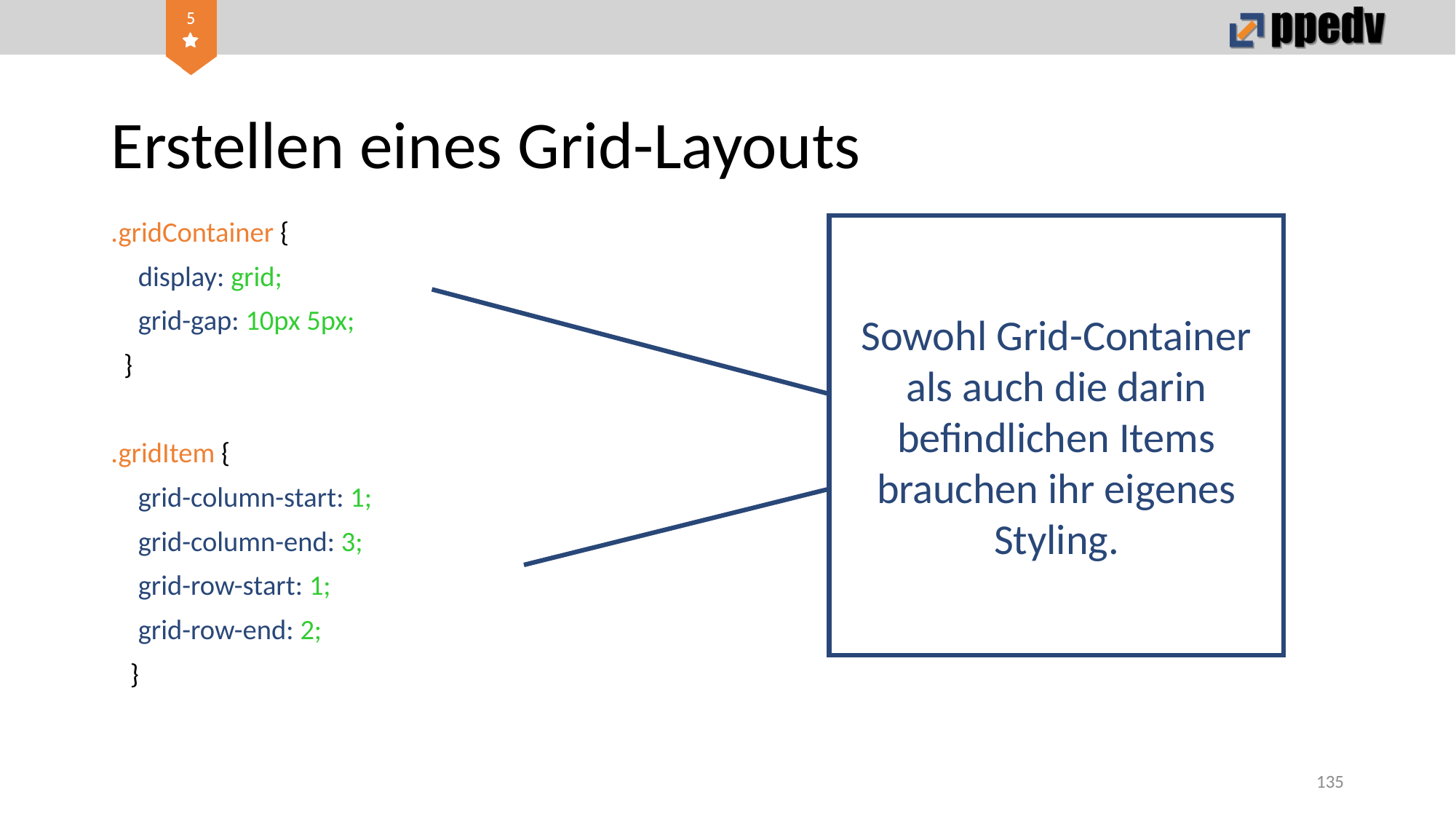

# Erstellen eines Grid-Layouts
.gridContainer {
	display: grid;
	grid-gap: 10px 5px;
  }

.gridItem {
	grid-column-start: 1;
	grid-column-end: 3;
	grid-row-start: 1;
	grid-row-end: 2;
   }

Sowohl Grid-Container als auch die darin befindlichen Items brauchen ihr eigenes Styling.
135